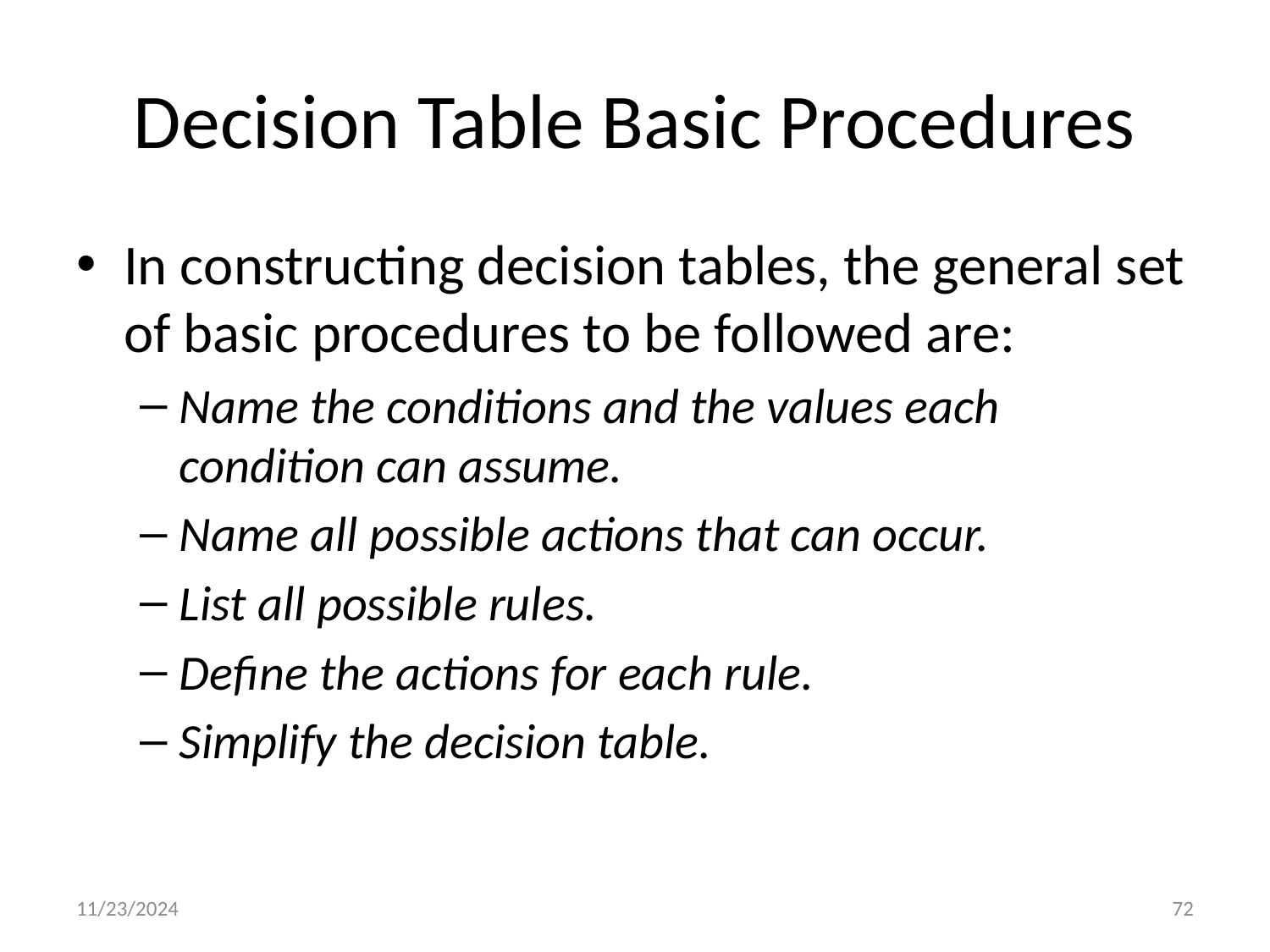

# Decision Table Basic Procedures
In constructing decision tables, the general set of basic procedures to be followed are:
Name the conditions and the values each condition can assume.
Name all possible actions that can occur.
List all possible rules.
Define the actions for each rule.
Simplify the decision table.
11/23/2024
72